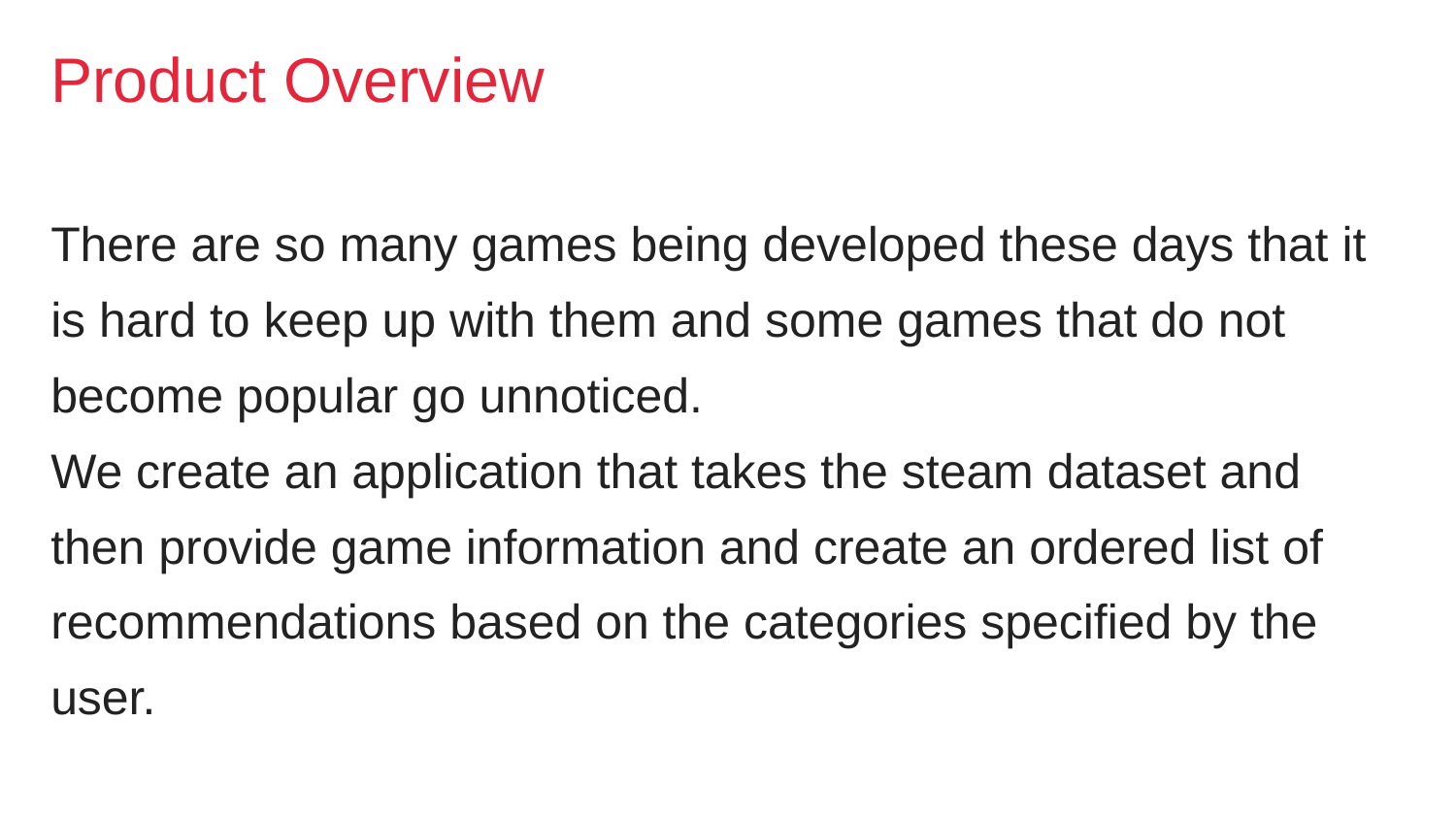

Product Overview
There are so many games being developed these days that it is hard to keep up with them and some games that do not become popular go unnoticed.
We create an application that takes the steam dataset and then provide game information and create an ordered list of recommendations based on the categories specified by the user.